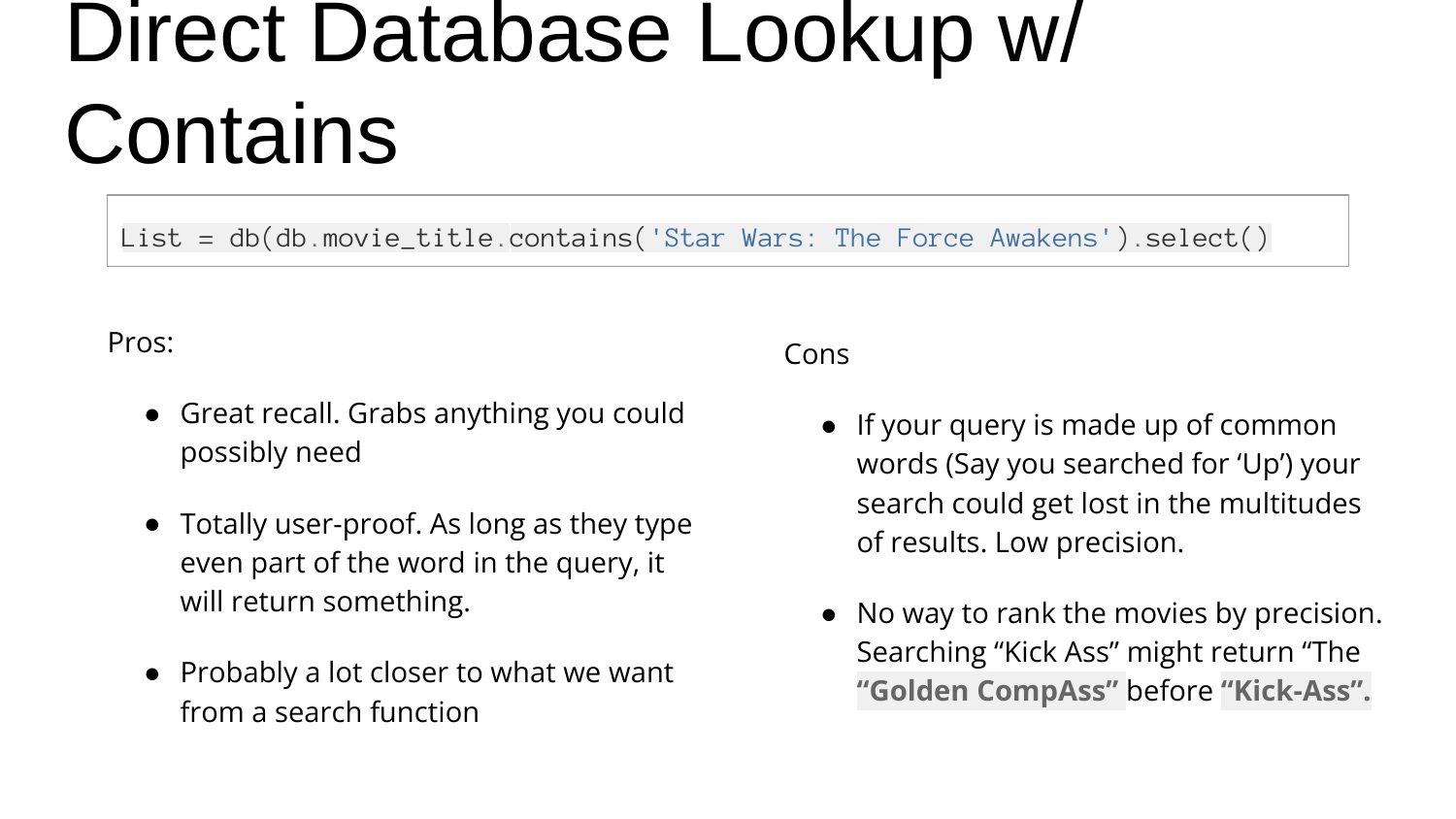

# Direct Database Lookup w/ Contains
| List = db(db.movie\_title.contains('Star Wars: The Force Awakens').select() |
| --- |

Pros:
Great recall. Grabs anything you could possibly need
Totally user-proof. As long as they type even part of the word in the query, it will return something.
Probably a lot closer to what we want from a search function

Cons
If your query is made up of common words (Say you searched for ‘Up’) your search could get lost in the multitudes of results. Low precision.
No way to rank the movies by precision. Searching “Kick Ass” might return “The “Golden CompAss” before “Kick-Ass”.